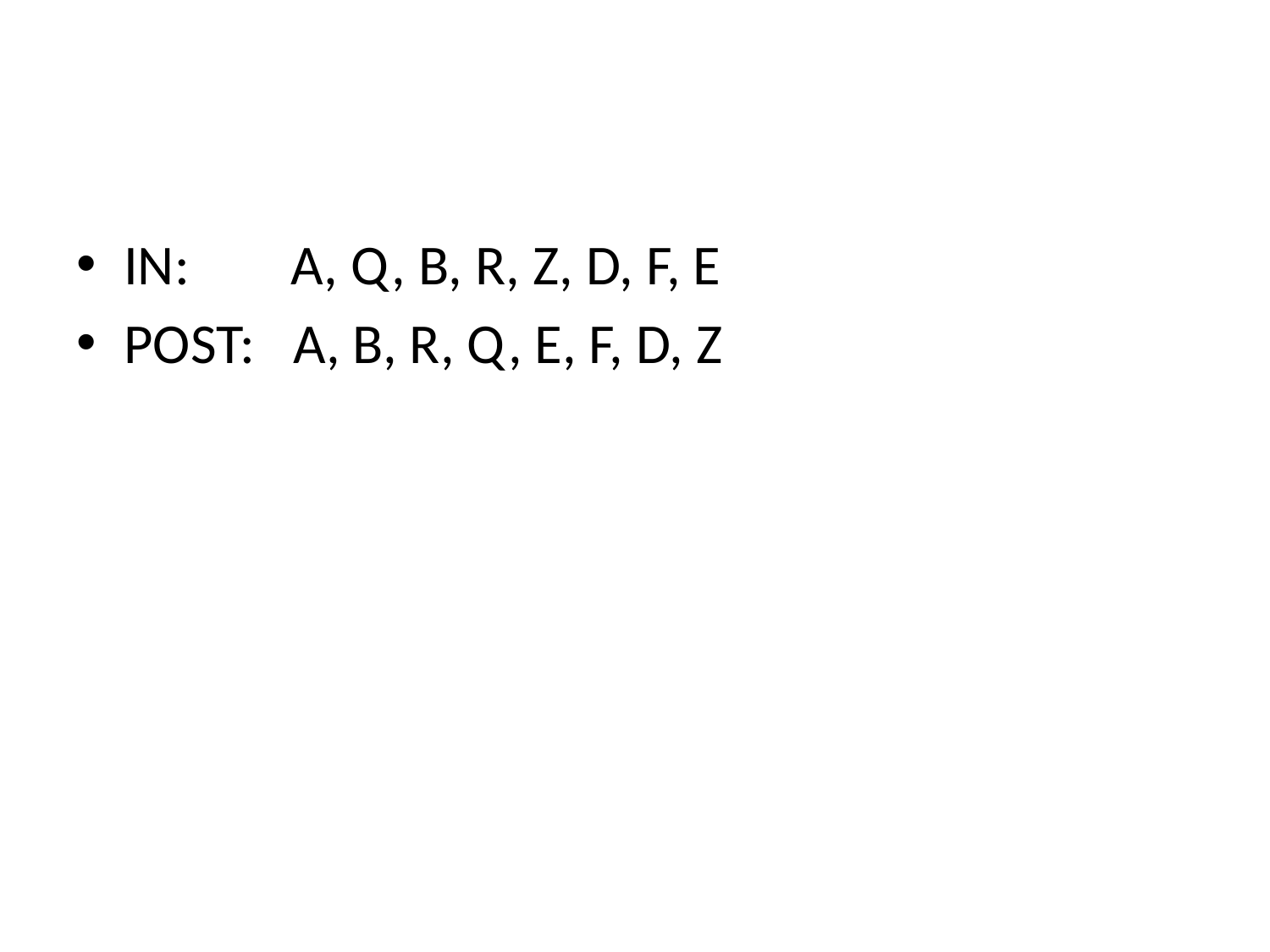

#
IN:        A, Q, B, R, Z, D, F, E
POST:   A, B, R, Q, E, F, D, Z